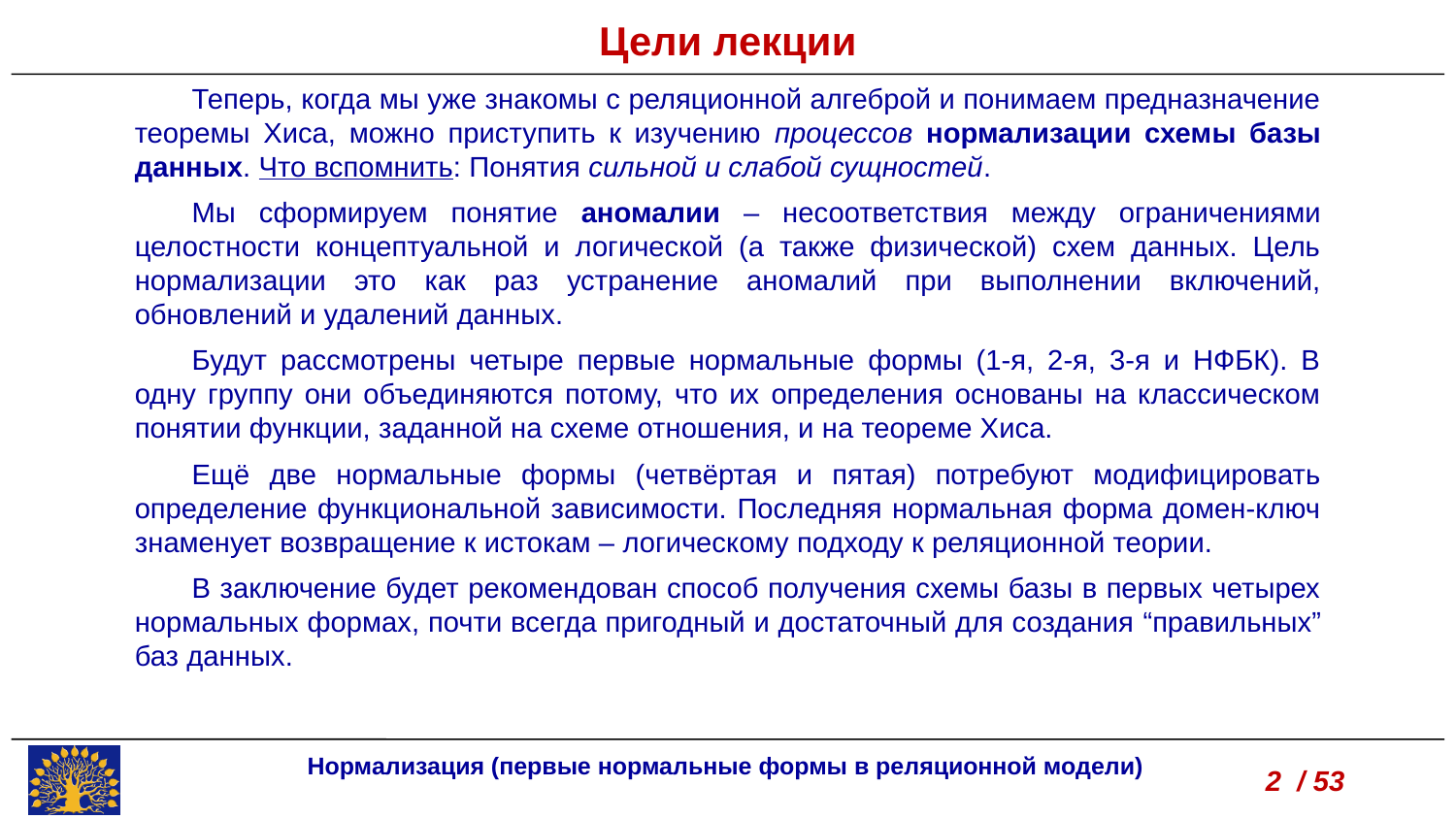

Цели лекции
Теперь, когда мы уже знакомы с реляционной алгеброй и понимаем предназначение теоремы Хиса, можно приступить к изучению процессов нормализации схемы базы данных. Что вспомнить: Понятия сильной и слабой сущностей.
Мы сформируем понятие аномалии – несоответствия между ограничениями целостности концептуальной и логической (а также физической) схем данных. Цель нормализации это как раз устранение аномалий при выполнении включений, обновлений и удалений данных.
Будут рассмотрены четыре первые нормальные формы (1-я, 2-я, 3-я и НФБК). В одну группу они объединяются потому, что их определения основаны на классическом понятии функции, заданной на схеме отношения, и на теореме Хиса.
Ещё две нормальные формы (четвёртая и пятая) потребуют модифицировать определение функциональной зависимости. Последняя нормальная форма домен-ключ знаменует возвращение к истокам – логическому подходу к реляционной теории.
В заключение будет рекомендован способ получения схемы базы в первых четырех нормальных формах, почти всегда пригодный и достаточный для создания “правильных” баз данных.